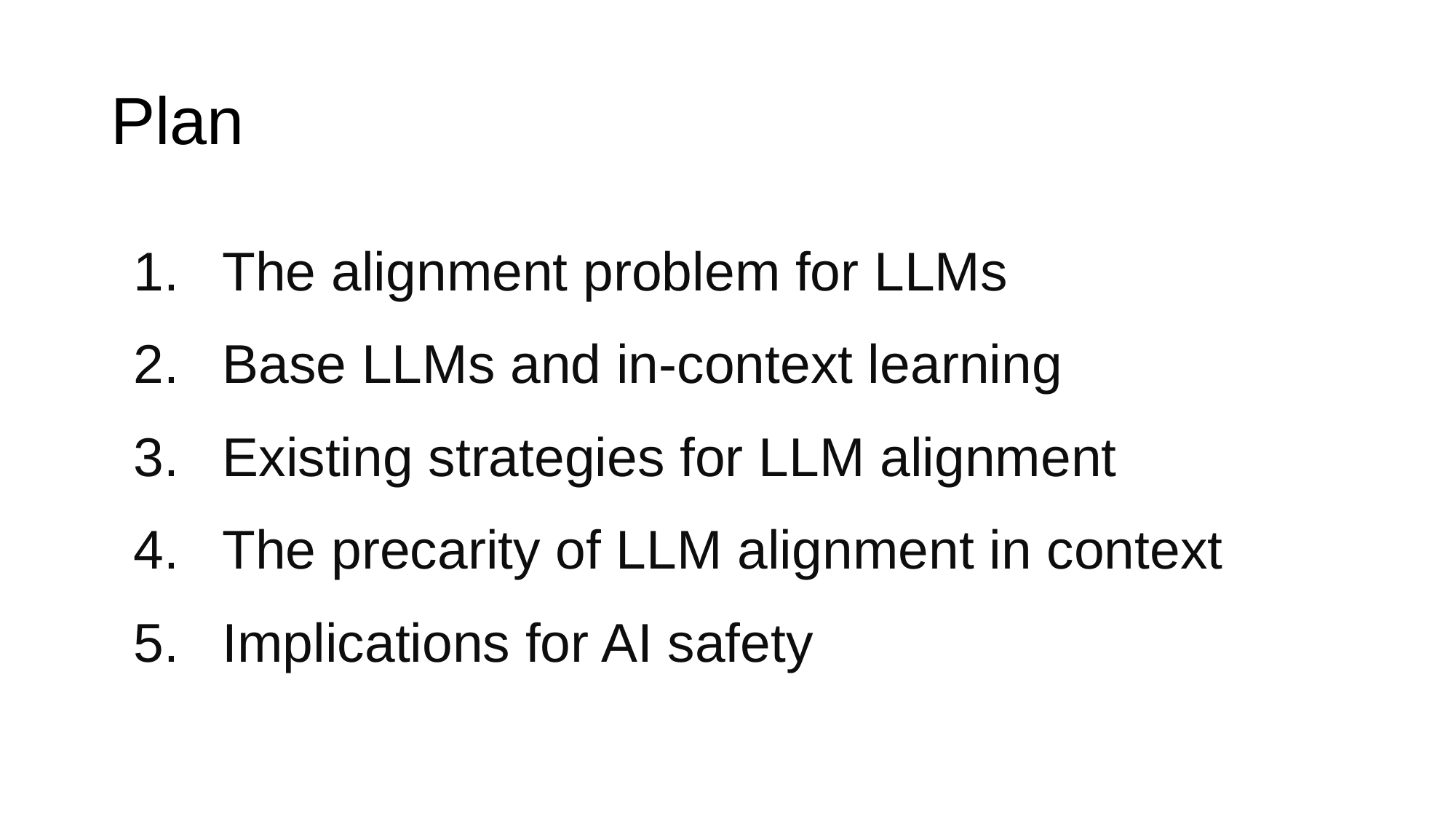

# Plan
The alignment problem for LLMs
Base LLMs and in-context learning
Existing strategies for LLM alignment
The precarity of LLM alignment in context
Implications for AI safety